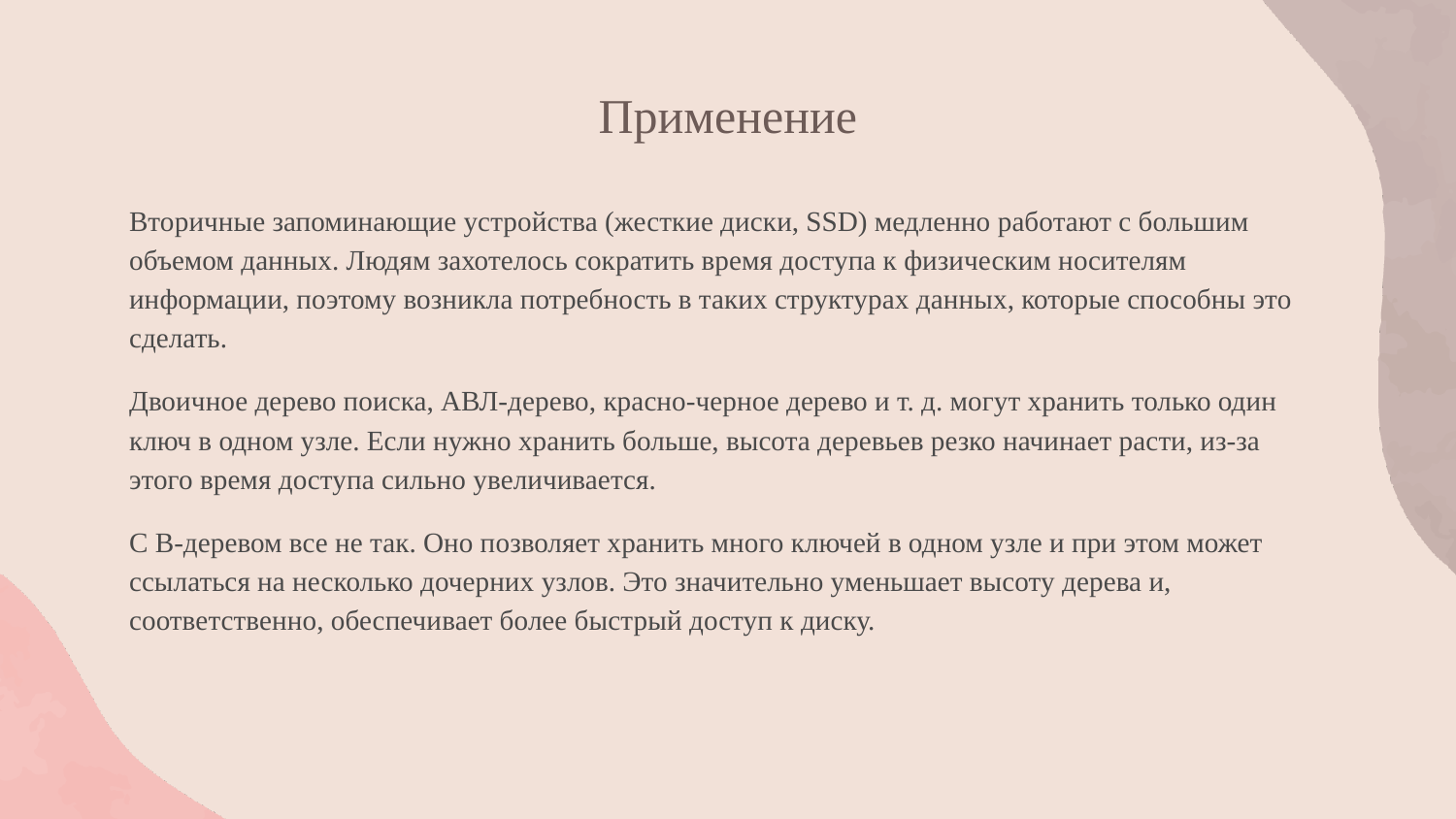

# Применение
Вторичные запоминающие устройства (жесткие диски, SSD) медленно работают с большим объемом данных. Людям захотелось сократить время доступа к физическим носителям информации, поэтому возникла потребность в таких структурах данных, которые способны это сделать.
Двоичное дерево поиска, АВЛ-дерево, красно-черное дерево и т. д. могут хранить только один ключ в одном узле. Если нужно хранить больше, высота деревьев резко начинает расти, из-за этого время доступа сильно увеличивается.
С B-деревом все не так. Оно позволяет хранить много ключей в одном узле и при этом может ссылаться на несколько дочерних узлов. Это значительно уменьшает высоту дерева и, соответственно, обеспечивает более быстрый доступ к диску.